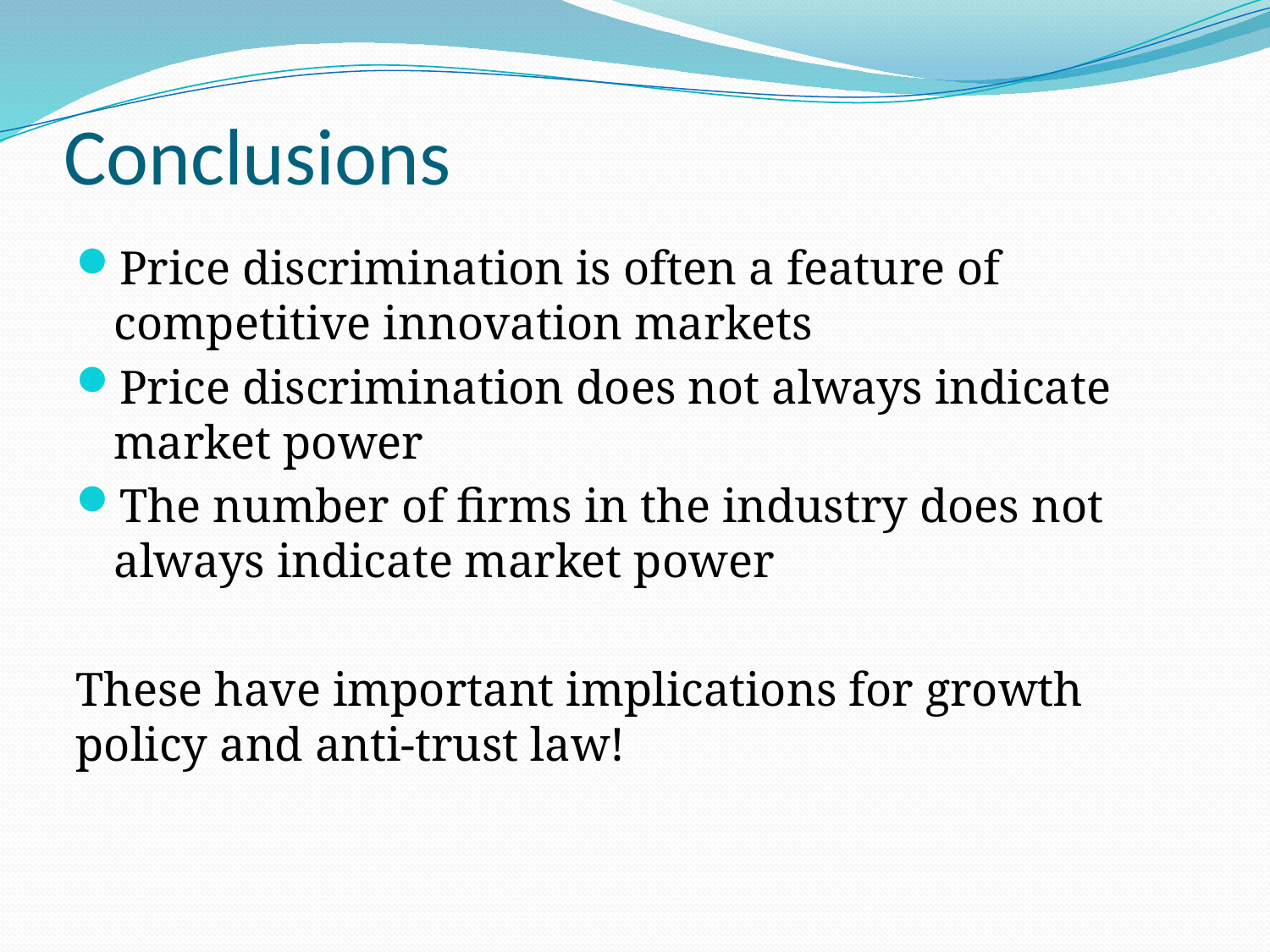

# Conclusions
Price discrimination is often a feature of competitive innovation markets
Price discrimination does not always indicate market power
The number of firms in the industry does not always indicate market power

These have important implications for growth policy and anti-trust law!